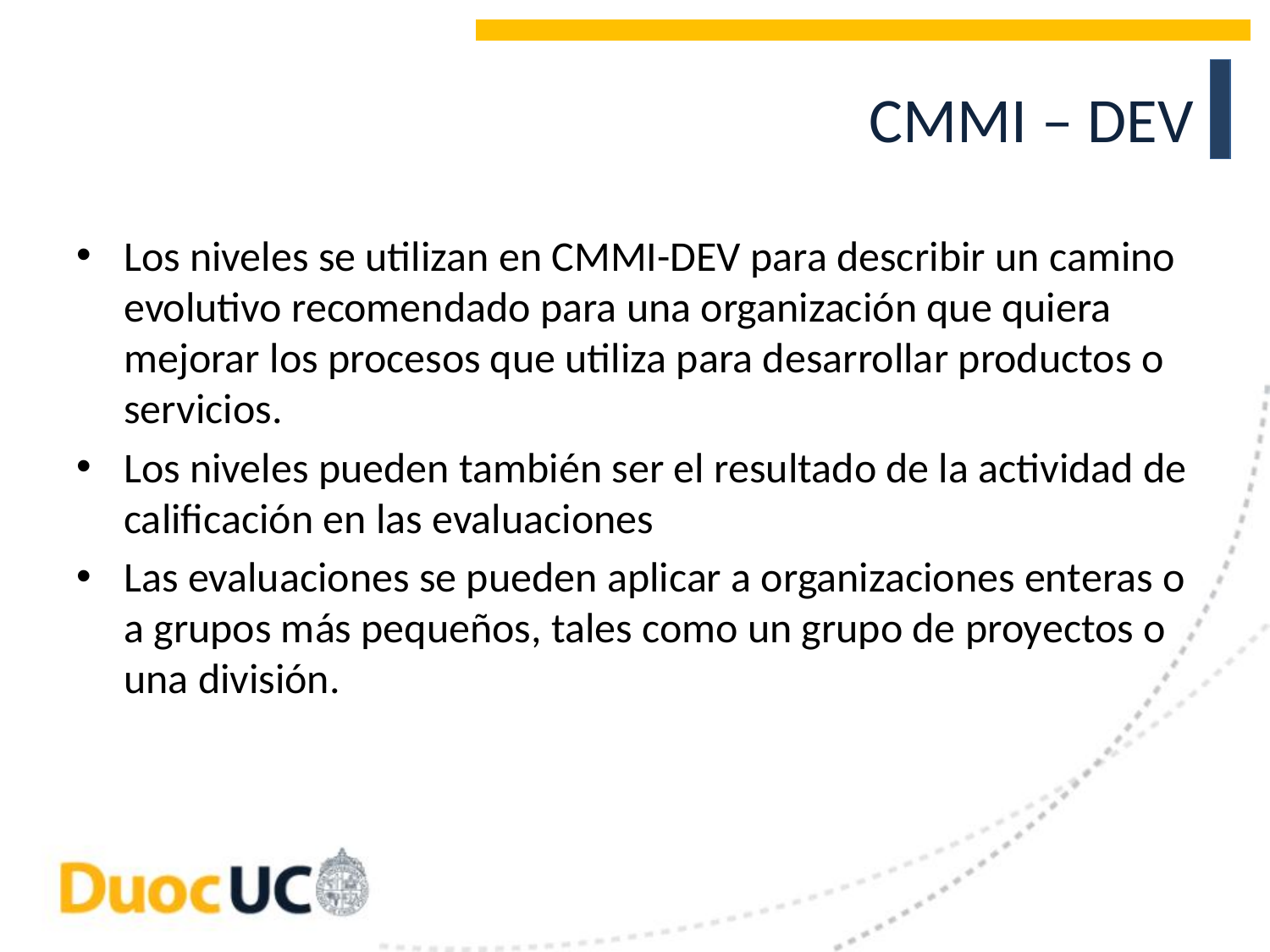

# CMMI – DEV
Los niveles se utilizan en CMMI-DEV para describir un camino evolutivo recomendado para una organización que quiera mejorar los procesos que utiliza para desarrollar productos o servicios.
Los niveles pueden también ser el resultado de la actividad de calificación en las evaluaciones
Las evaluaciones se pueden aplicar a organizaciones enteras o a grupos más pequeños, tales como un grupo de proyectos o una división.